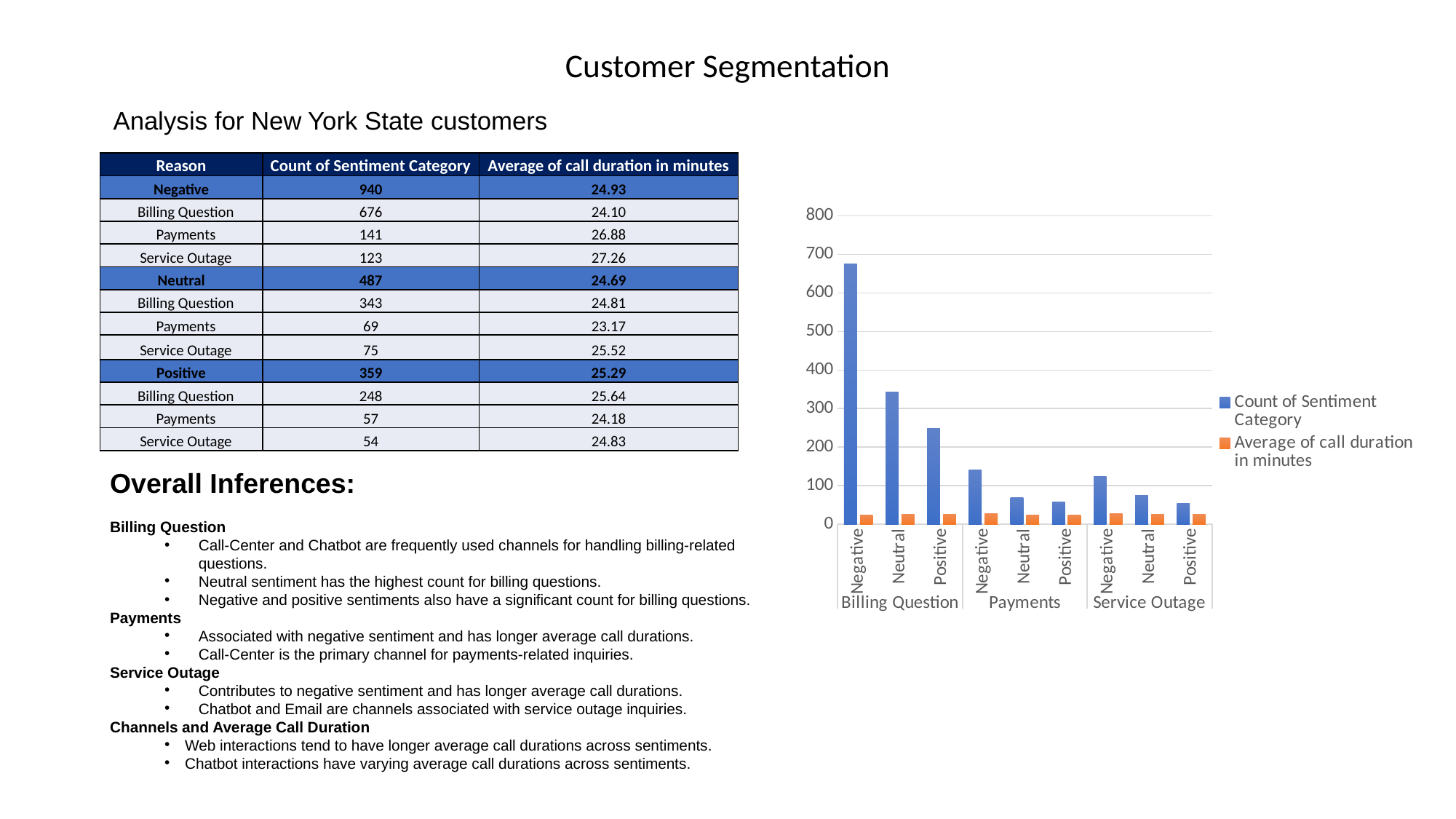

# Customer Segmentation

### Chart

| Category | Count of Sentiment Category | Average of call duration in minutes |
|---|---|---|
| Negative | 676.0 | 24.096153846153847 |
| Neutral | 343.0 | 24.807580174927114 |
| Positive | 248.0 | 25.641129032258064 |
| Negative | 141.0 | 26.879432624113477 |
| Neutral | 69.0 | 23.17391304347826 |
| Positive | 57.0 | 24.17543859649123 |
| Negative | 123.0 | 27.260162601626018 |
| Neutral | 75.0 | 25.52 |
| Positive | 54.0 | 24.833333333333332 |
Analysis for New York State customers
| Reason | Count of Sentiment Category | Average of call duration in minutes |
| --- | --- | --- |
| Negative | 940 | 24.93 |
| Billing Question | 676 | 24.10 |
| Payments | 141 | 26.88 |
| Service Outage | 123 | 27.26 |
| Neutral | 487 | 24.69 |
| Billing Question | 343 | 24.81 |
| Payments | 69 | 23.17 |
| Service Outage | 75 | 25.52 |
| Positive | 359 | 25.29 |
| Billing Question | 248 | 25.64 |
| Payments | 57 | 24.18 |
| Service Outage | 54 | 24.83 |
Overall Inferences:

Billing Question
Call-Center and Chatbot are frequently used channels for handling billing-related questions.
Neutral sentiment has the highest count for billing questions.
Negative and positive sentiments also have a significant count for billing questions.
Payments
Associated with negative sentiment and has longer average call durations.
Call-Center is the primary channel for payments-related inquiries.
Service Outage
Contributes to negative sentiment and has longer average call durations.
Chatbot and Email are channels associated with service outage inquiries.
Channels and Average Call Duration
Web interactions tend to have longer average call durations across sentiments.
Chatbot interactions have varying average call durations across sentiments.